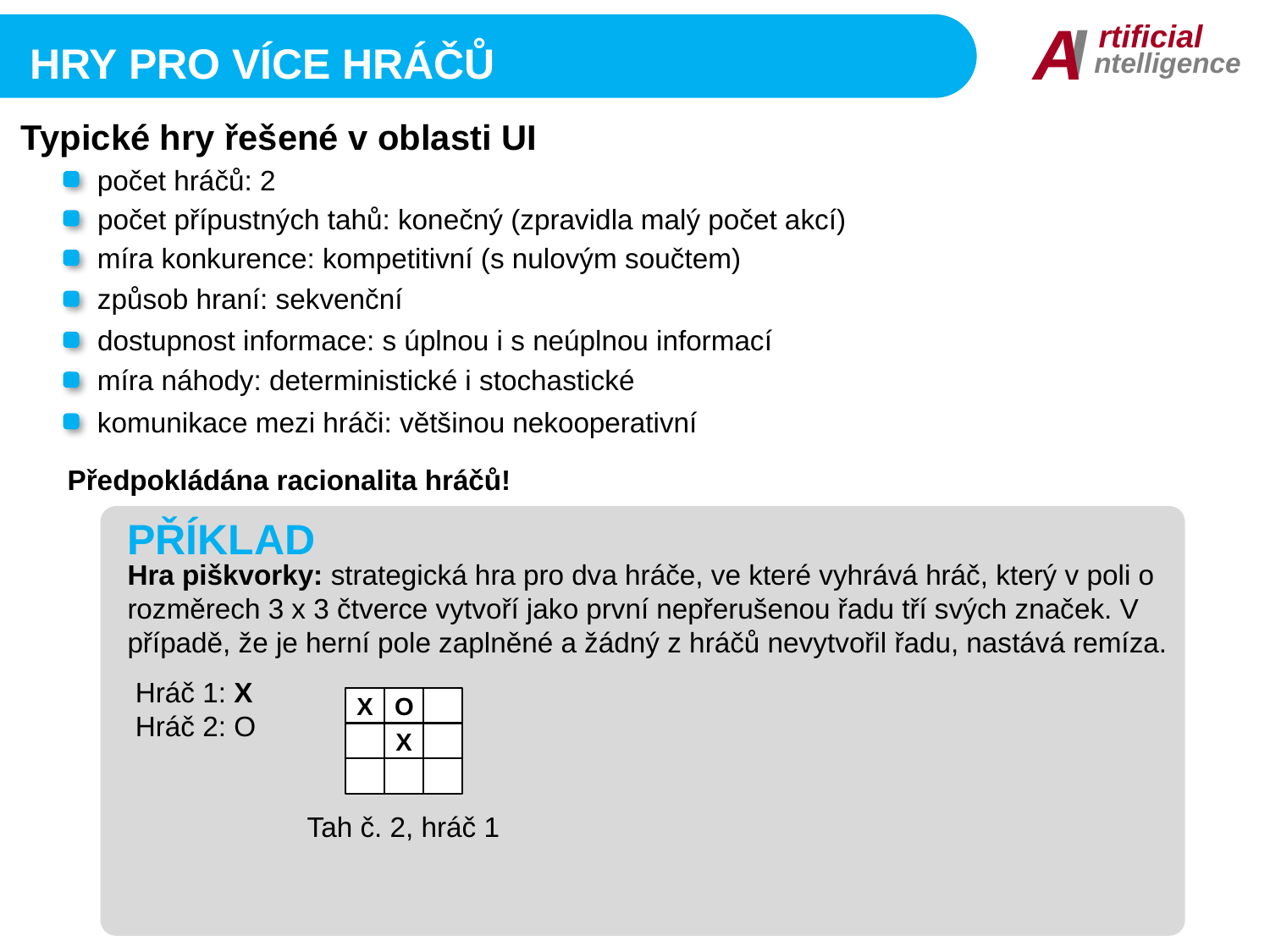

I
A
rtificial
ntelligence

Hry pro více hráčů
Typické hry řešené v oblasti UI
počet hráčů: 2

počet přípustných tahů: konečný (zpravidla malý počet akcí)

míra konkurence: kompetitivní (s nulovým součtem)

způsob hraní: sekvenční

dostupnost informace: s úplnou i s neúplnou informací

míra náhody: deterministické i stochastické

komunikace mezi hráči: většinou nekooperativní

Předpokládána racionalita hráčů!

PŘÍKLAD
Hra piškvorky: strategická hra pro dva hráče, ve které vyhrává hráč, který v poli o rozměrech 3 x 3 čtverce vytvoří jako první nepřerušenou řadu tří svých značek. V případě, že je herní pole zaplněné a žádný z hráčů nevytvořil řadu, nastává remíza.
Hráč 1: X
Hráč 2: Ο
X
Ο

X

Tah č. 2, hráč 1